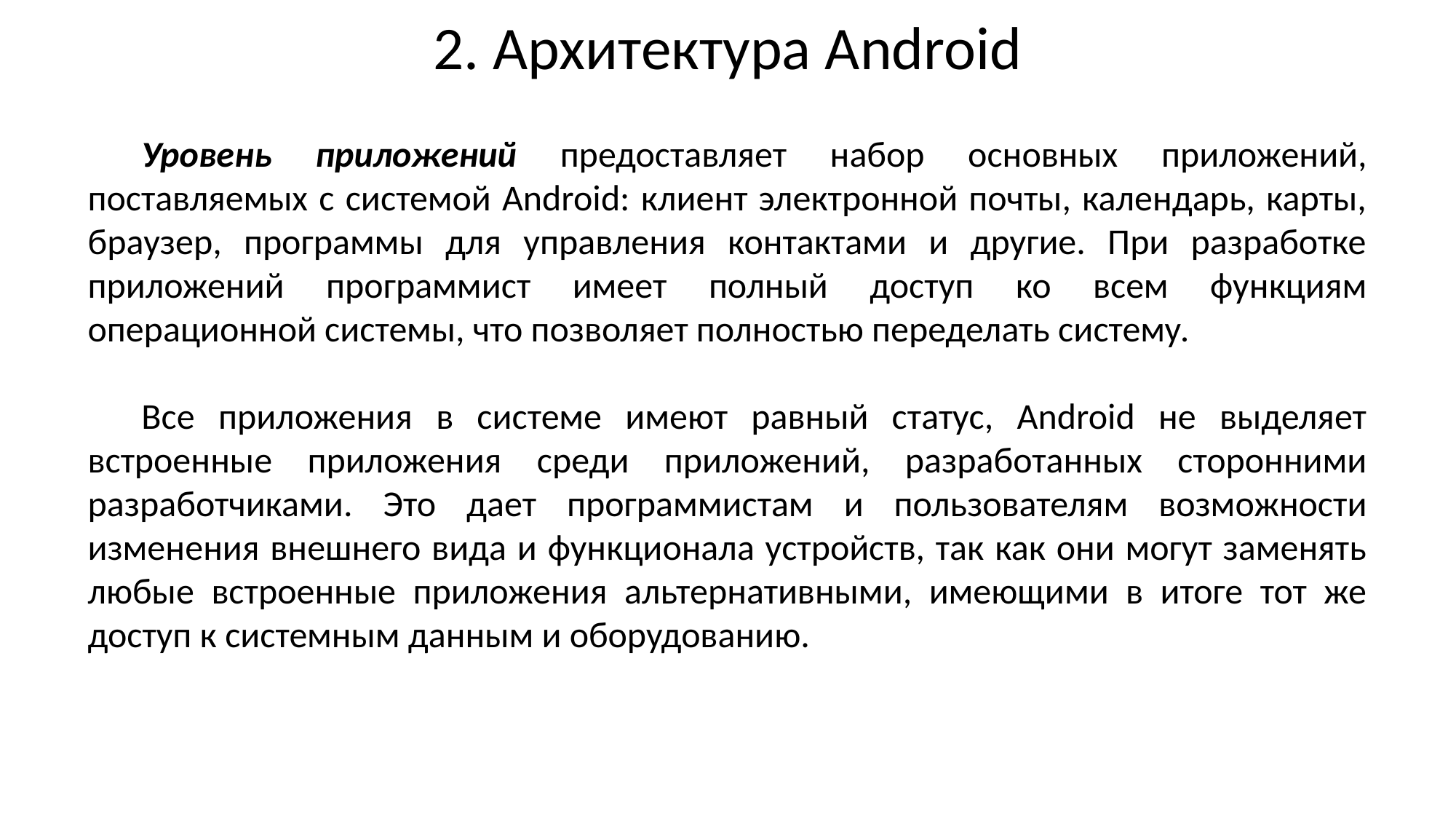

# 2. Архитектура Android
Уровень приложений предоставляет набор основных приложений, поставляемых с системой Android: клиент электронной почты, календарь, карты, браузер, программы для управления контактами и другие. При разработке приложений программист имеет полный доступ ко всем функциям операционной системы, что позволяет полностью переделать систему.

Все приложения в системе имеют равный статус, Android не выделяет встроенные приложения среди приложений, разработанных сторонними разработчиками. Это дает программистам и пользователям возможности изменения внешнего вида и функционала устройств, так как они могут заменять любые встроенные приложения альтернативными, имеющими в итоге тот же доступ к системным данным и оборудованию.